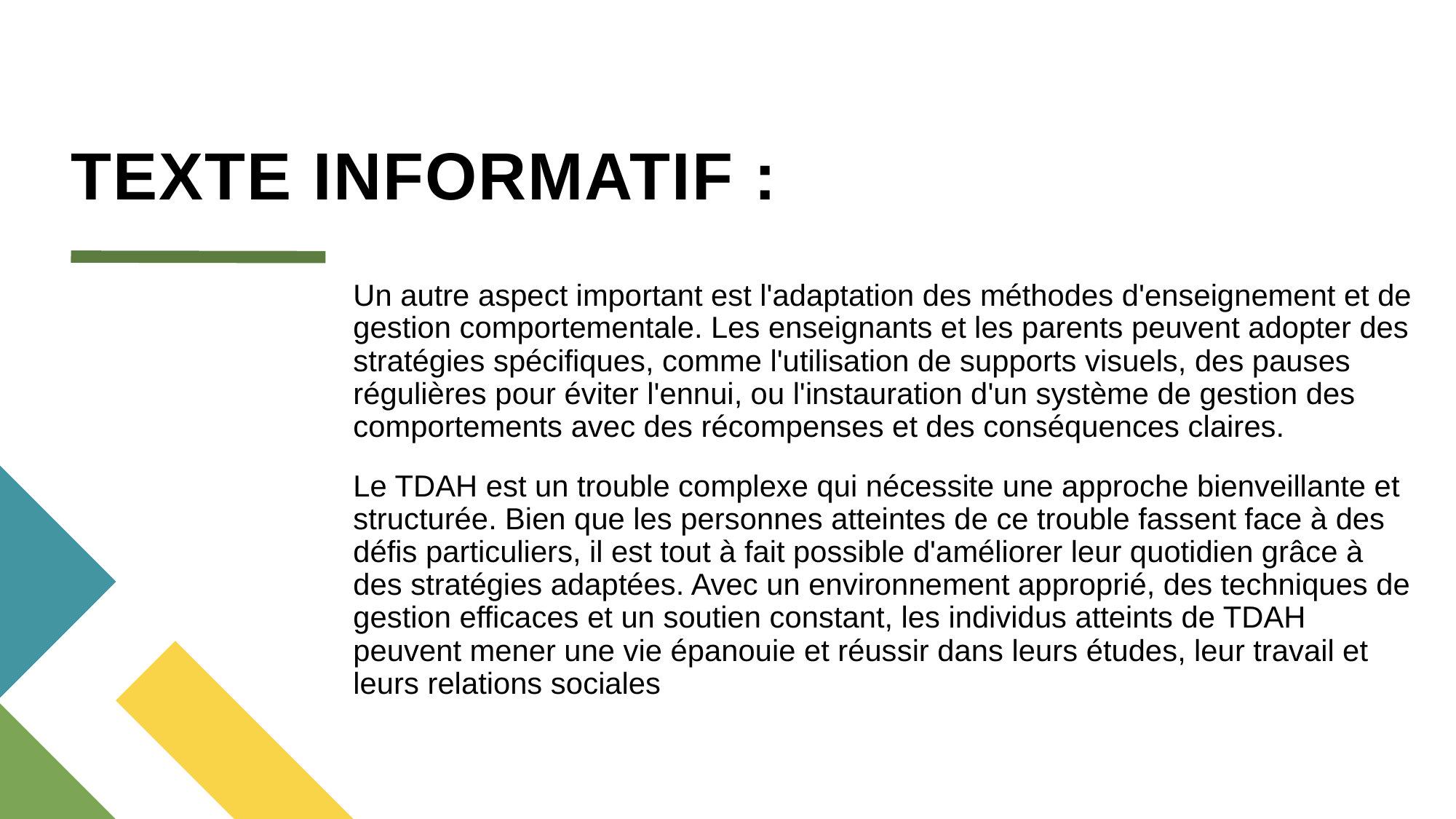

# TEXTE INFORMATIF :
Un autre aspect important est l'adaptation des méthodes d'enseignement et de gestion comportementale. Les enseignants et les parents peuvent adopter des stratégies spécifiques, comme l'utilisation de supports visuels, des pauses régulières pour éviter l'ennui, ou l'instauration d'un système de gestion des comportements avec des récompenses et des conséquences claires.
Le TDAH est un trouble complexe qui nécessite une approche bienveillante et structurée. Bien que les personnes atteintes de ce trouble fassent face à des défis particuliers, il est tout à fait possible d'améliorer leur quotidien grâce à des stratégies adaptées. Avec un environnement approprié, des techniques de gestion efficaces et un soutien constant, les individus atteints de TDAH peuvent mener une vie épanouie et réussir dans leurs études, leur travail et leurs relations sociales